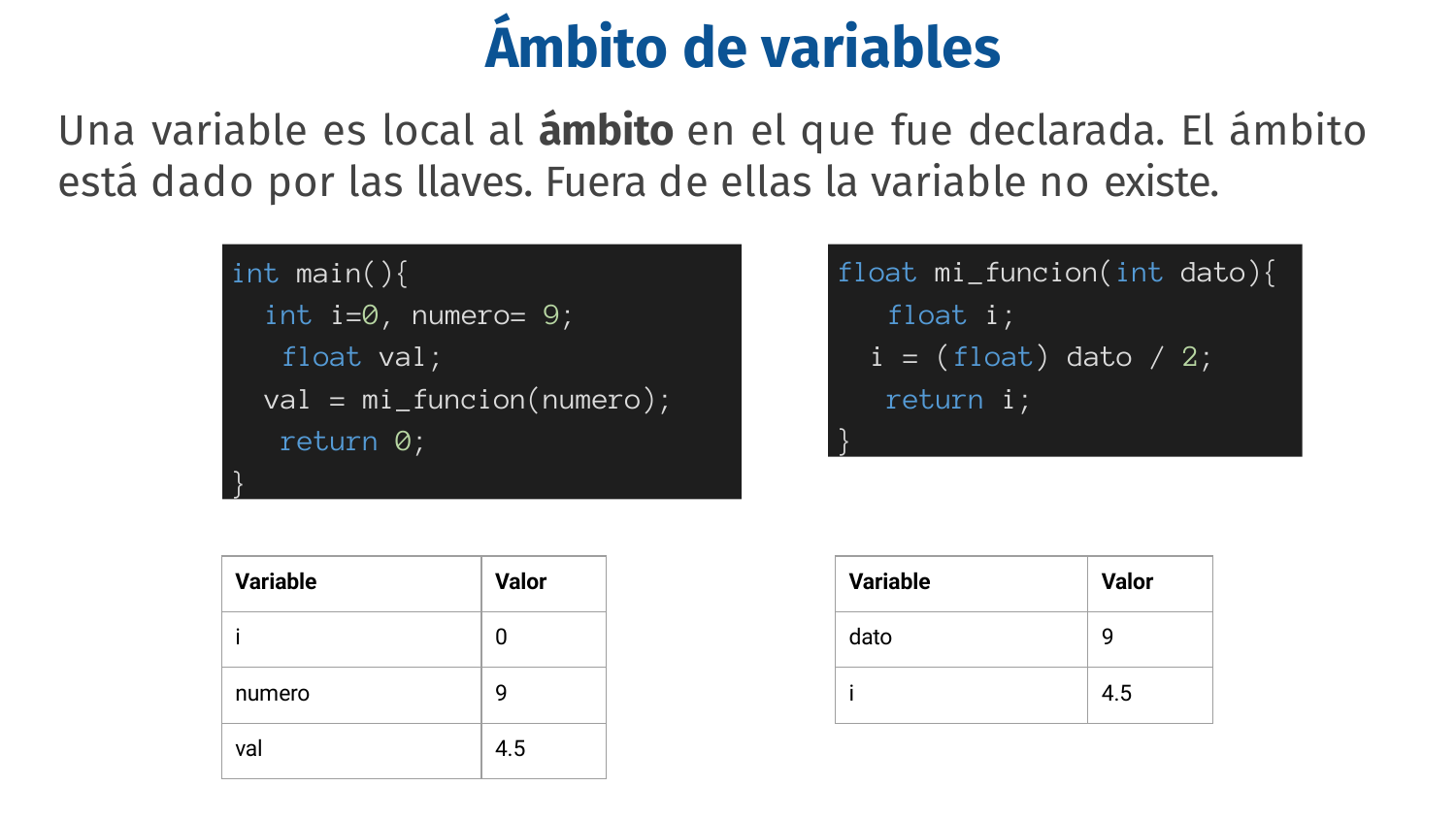

# Ámbito de variables
Una variable es local al ámbito en el que fue declarada. El ámbito  está dado por las llaves. Fuera de ellas la variable no existe.
int main(){
int i=0, numero= 9;  float val;
val = mi_funcion(numero);  return 0;
}
float mi_funcion(int dato){  float i;
i = (float) dato / 2;  return i;
}
| Variable | Valor |
| --- | --- |
| i | 0 |
| numero | 9 |
| val | 4.5 |
| Variable | Valor |
| --- | --- |
| dato | 9 |
| i | 4.5 |